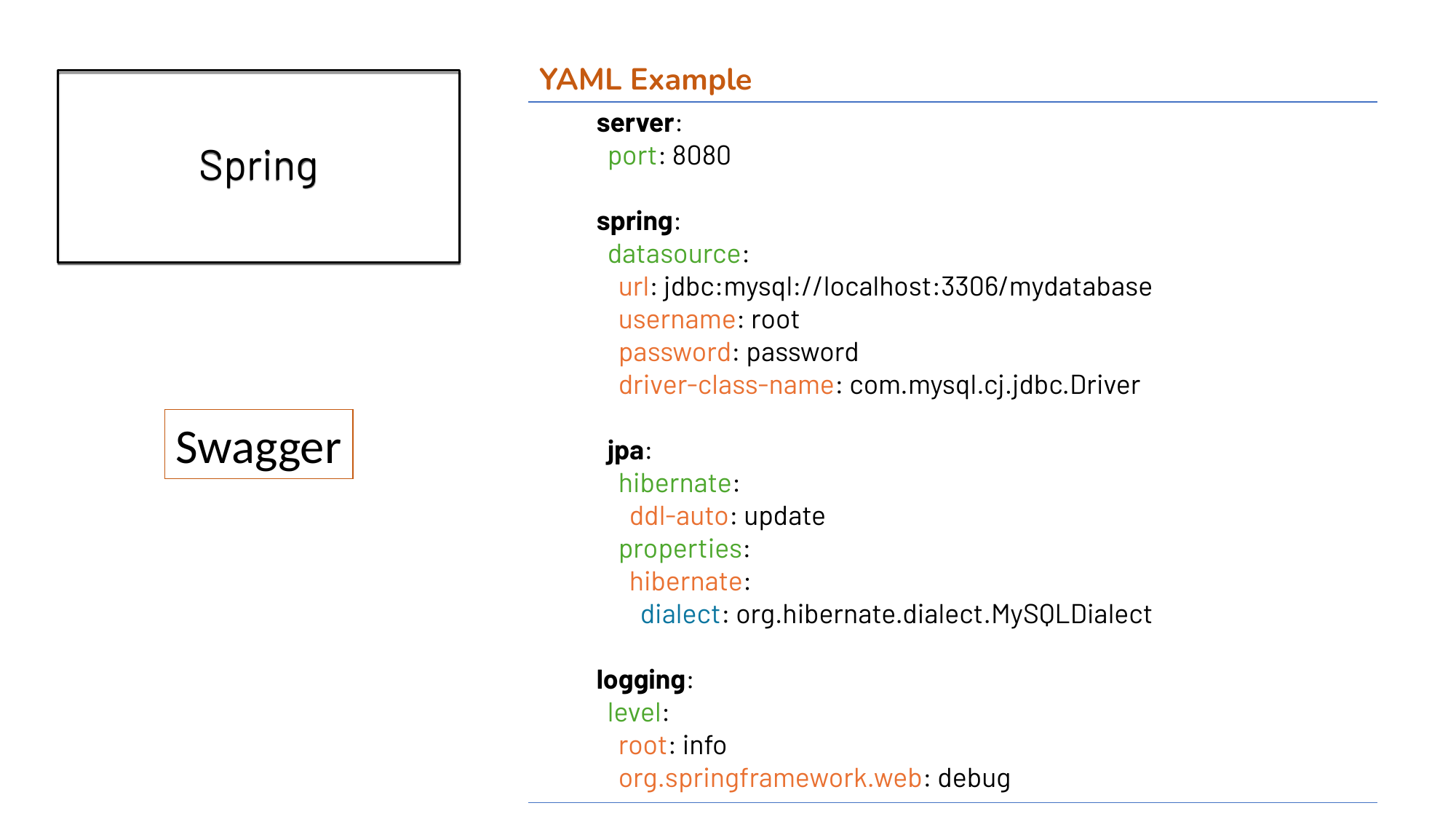

YAML Example
# Spring
server:
  port: 8080

spring:
  datasource:
    url: jdbc:mysql://localhost:3306/mydatabase
    username: root
    password: password
    driver-class-name: com.mysql.cj.jdbc.Driver

  jpa:
    hibernate:
      ddl-auto: update
    properties:
      hibernate:
        dialect: org.hibernate.dialect.MySQLDialect

logging:
  level:
    root: info
    org.springframework.web: debug
Swagger